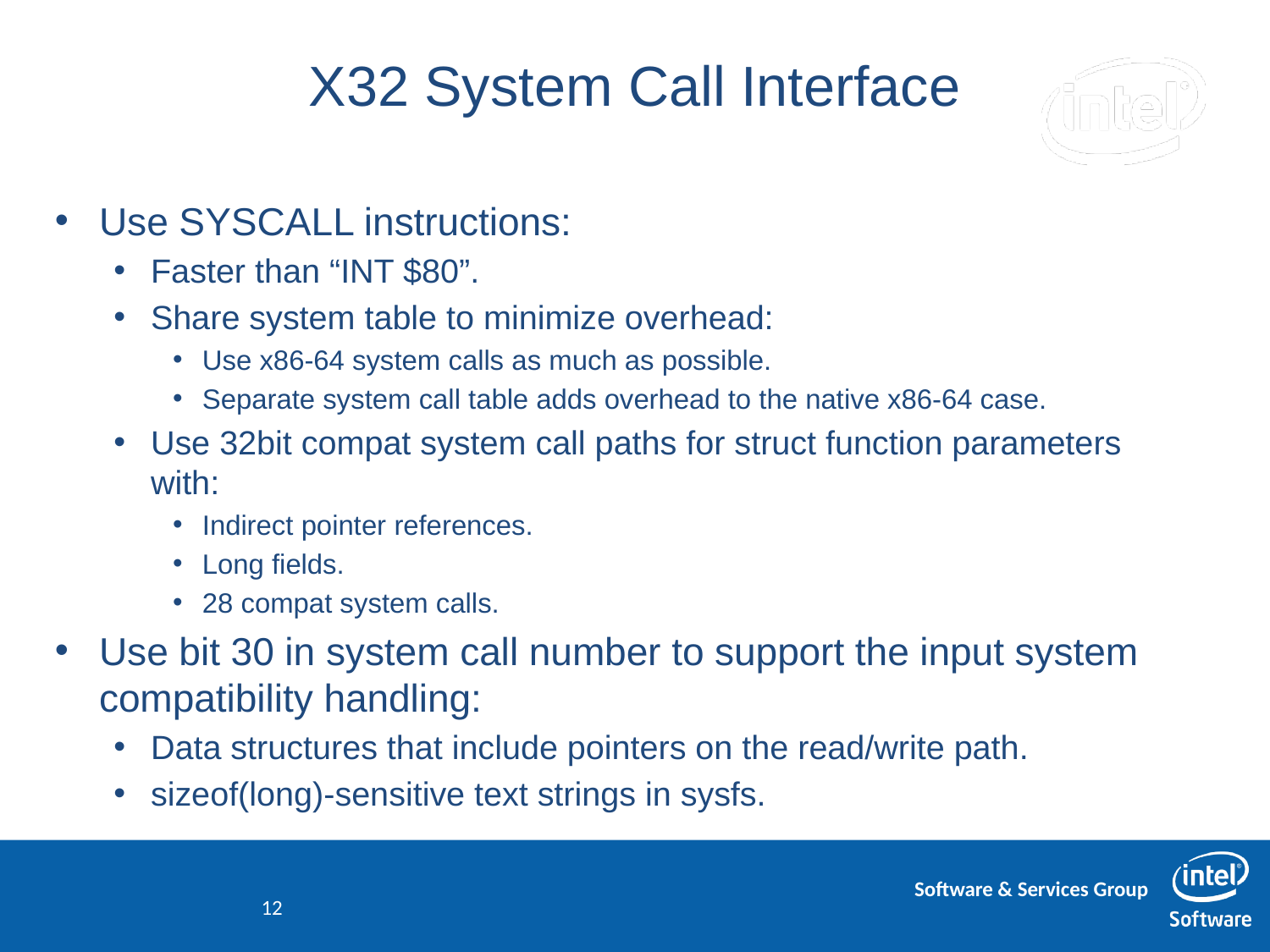

# X32 System Call Interface
Use SYSCALL instructions:
Faster than “INT $80”.
Share system table to minimize overhead:
Use x86-64 system calls as much as possible.
Separate system call table adds overhead to the native x86-64 case.
Use 32bit compat system call paths for struct function parameters with:
Indirect pointer references.
Long fields.
28 compat system calls.
Use bit 30 in system call number to support the input system compatibility handling:
Data structures that include pointers on the read/write path.
sizeof(long)-sensitive text strings in sysfs.

12